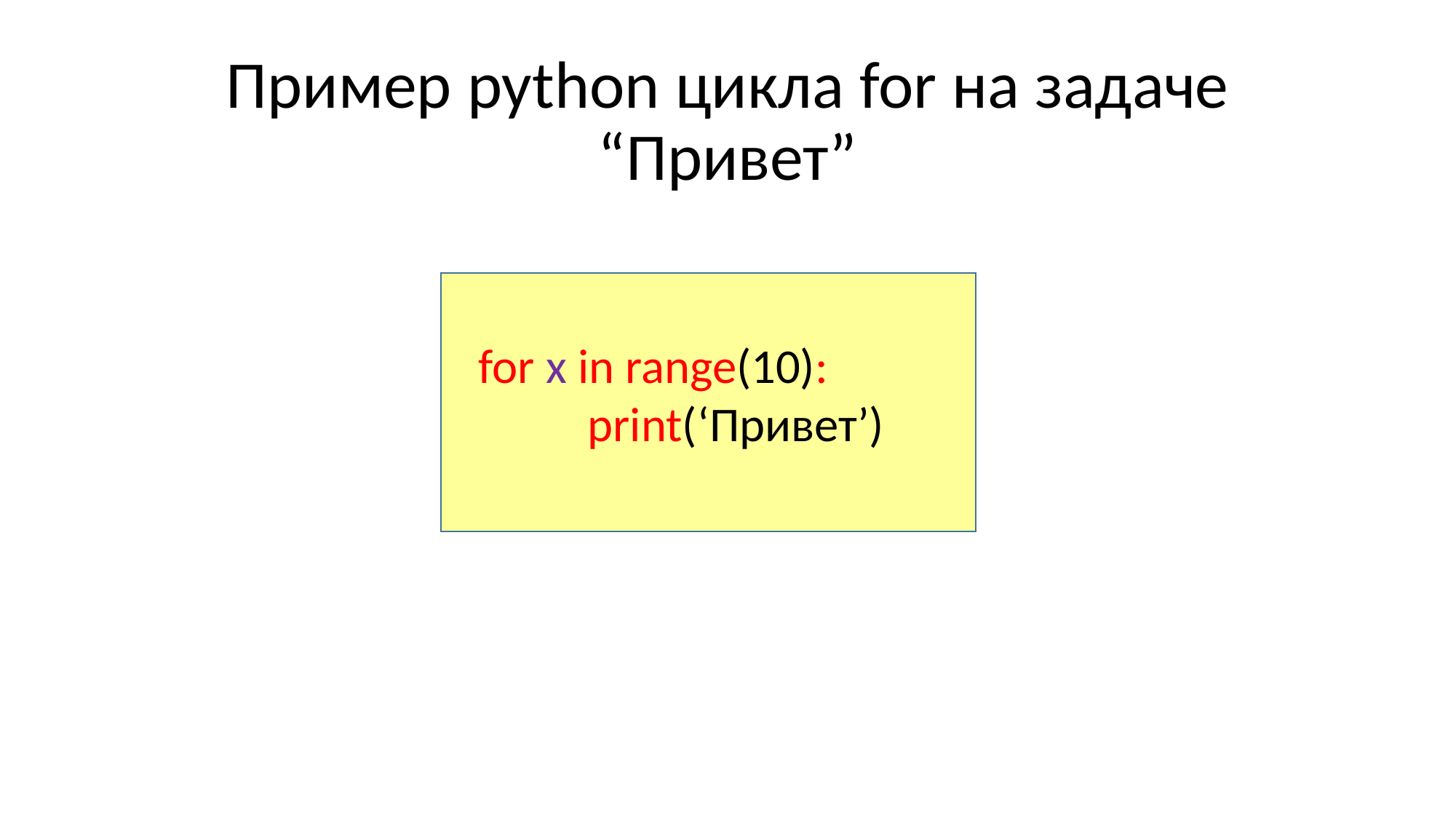

# Пример python цикла for на задаче “Привет”

for x in range(10):
	print(‘Привет’)